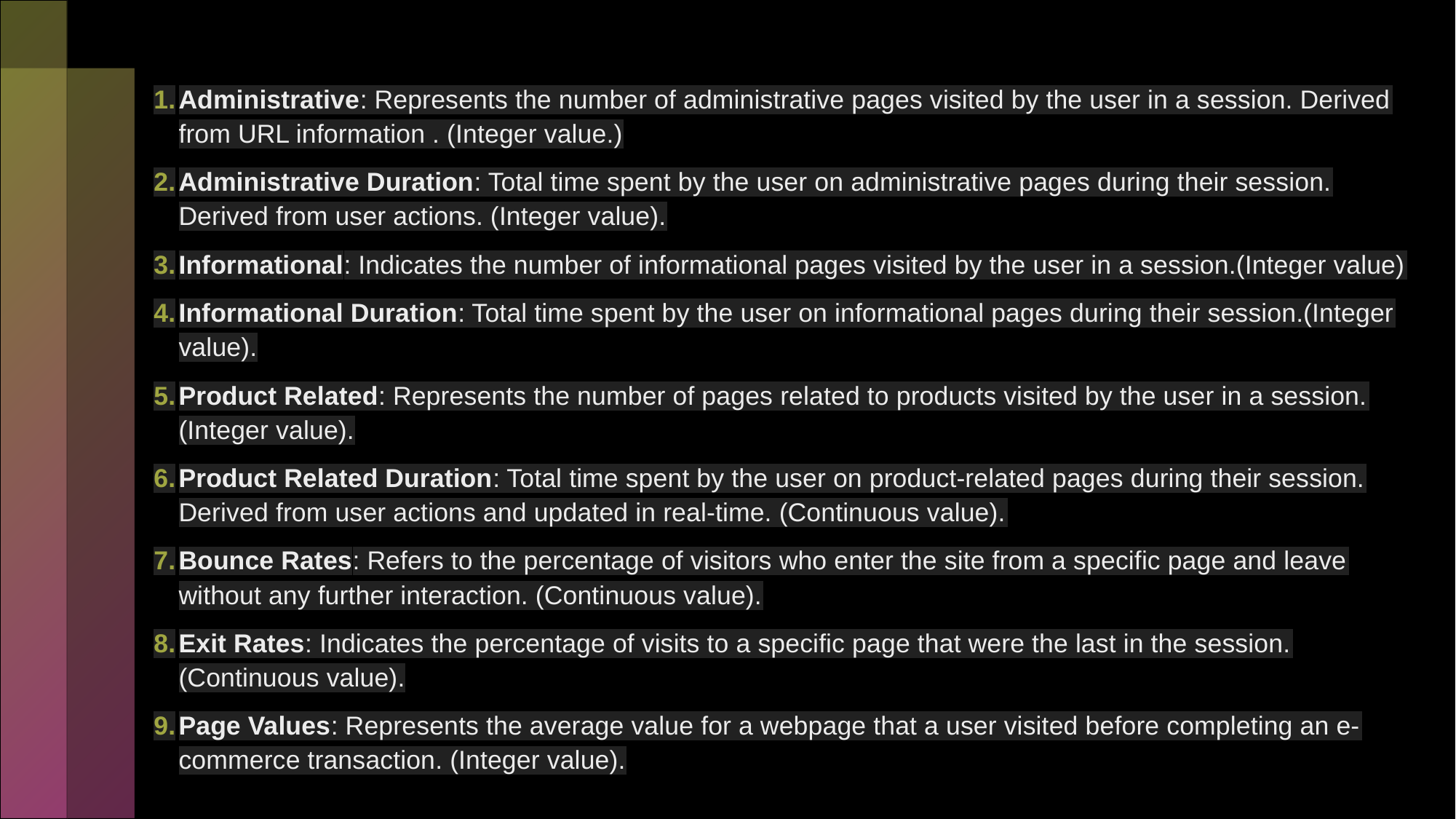

Administrative: Represents the number of administrative pages visited by the user in a session. Derived from URL information . (Integer value.)
Administrative Duration: Total time spent by the user on administrative pages during their session. Derived from user actions. (Integer value).
Informational: Indicates the number of informational pages visited by the user in a session.(Integer value)
Informational Duration: Total time spent by the user on informational pages during their session.(Integer value).
Product Related: Represents the number of pages related to products visited by the user in a session. (Integer value).
Product Related Duration: Total time spent by the user on product-related pages during their session. Derived from user actions and updated in real-time. (Continuous value).
Bounce Rates: Refers to the percentage of visitors who enter the site from a specific page and leave without any further interaction. (Continuous value).
Exit Rates: Indicates the percentage of visits to a specific page that were the last in the session. (Continuous value).
Page Values: Represents the average value for a webpage that a user visited before completing an e-commerce transaction. (Integer value).